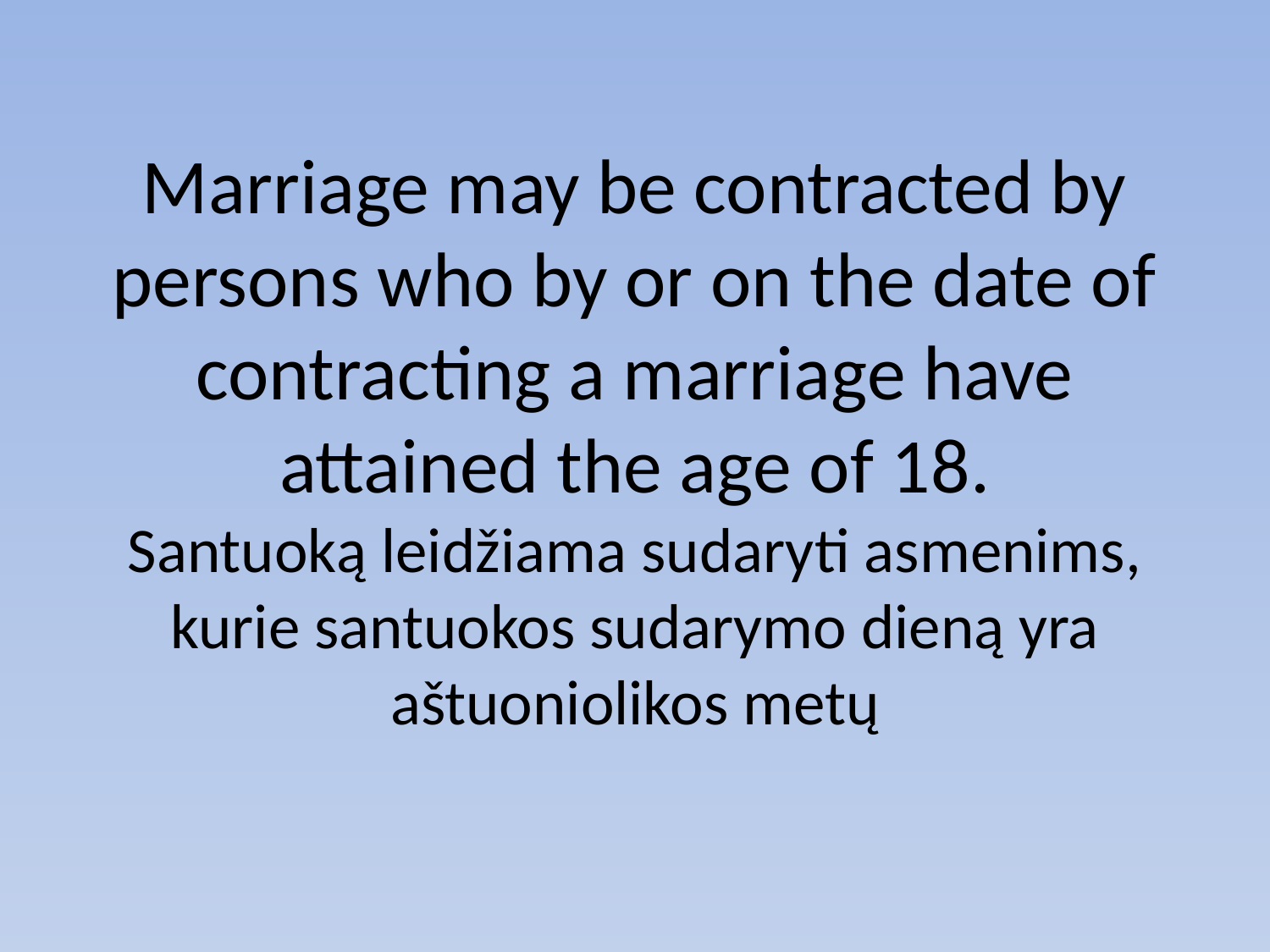

# Marriage may be contracted by persons who by or on the date of contracting a marriage have attained the age of 18. Santuoką leidžiama sudaryti asmenims, kurie santuokos sudarymo dieną yra aštuoniolikos metų